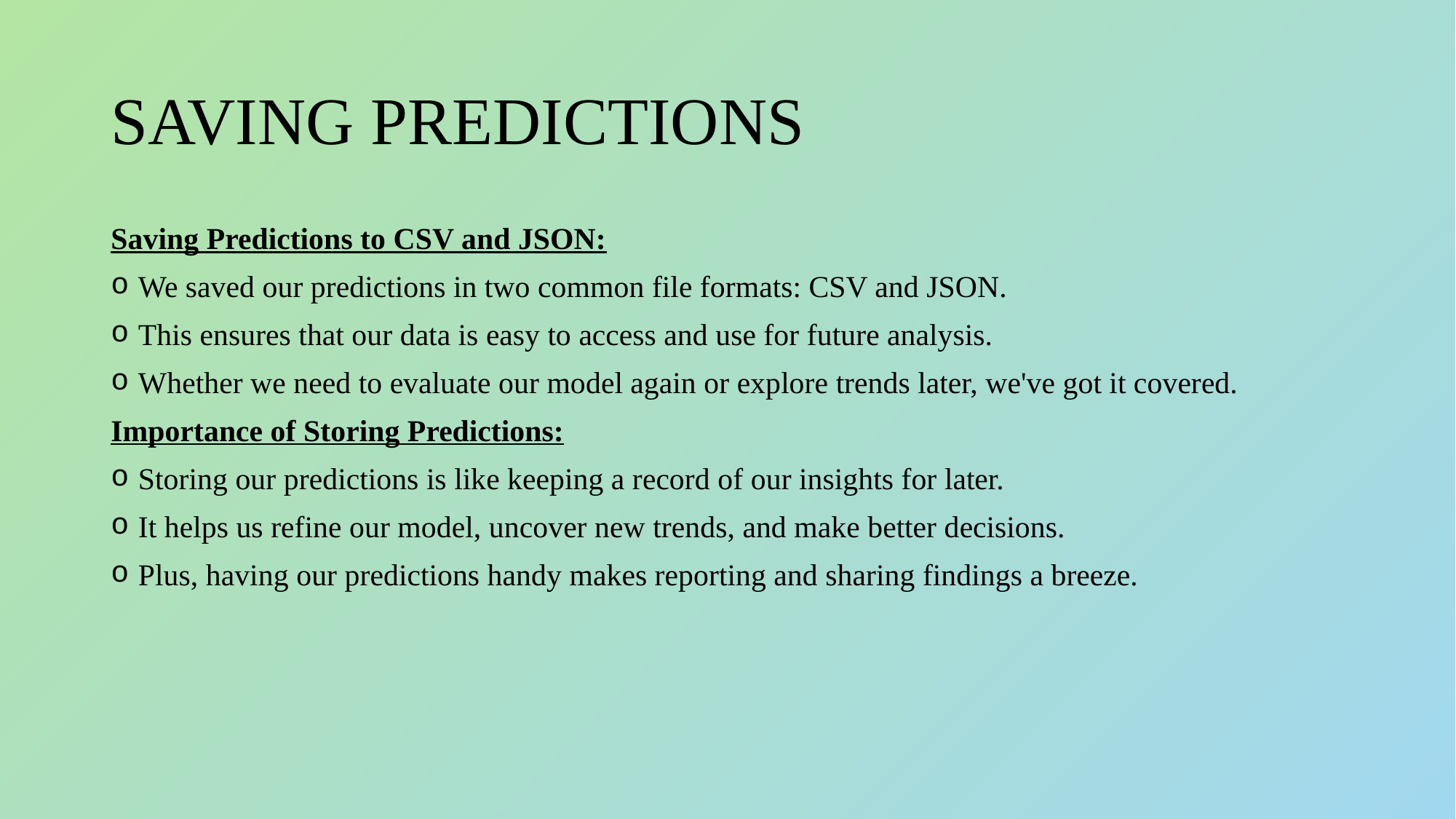

# SAVING PREDICTIONS
Saving Predictions to CSV and JSON:
We saved our predictions in two common file formats: CSV and JSON.
This ensures that our data is easy to access and use for future analysis.
Whether we need to evaluate our model again or explore trends later, we've got it covered.
Importance of Storing Predictions:
Storing our predictions is like keeping a record of our insights for later.
It helps us refine our model, uncover new trends, and make better decisions.
Plus, having our predictions handy makes reporting and sharing findings a breeze.